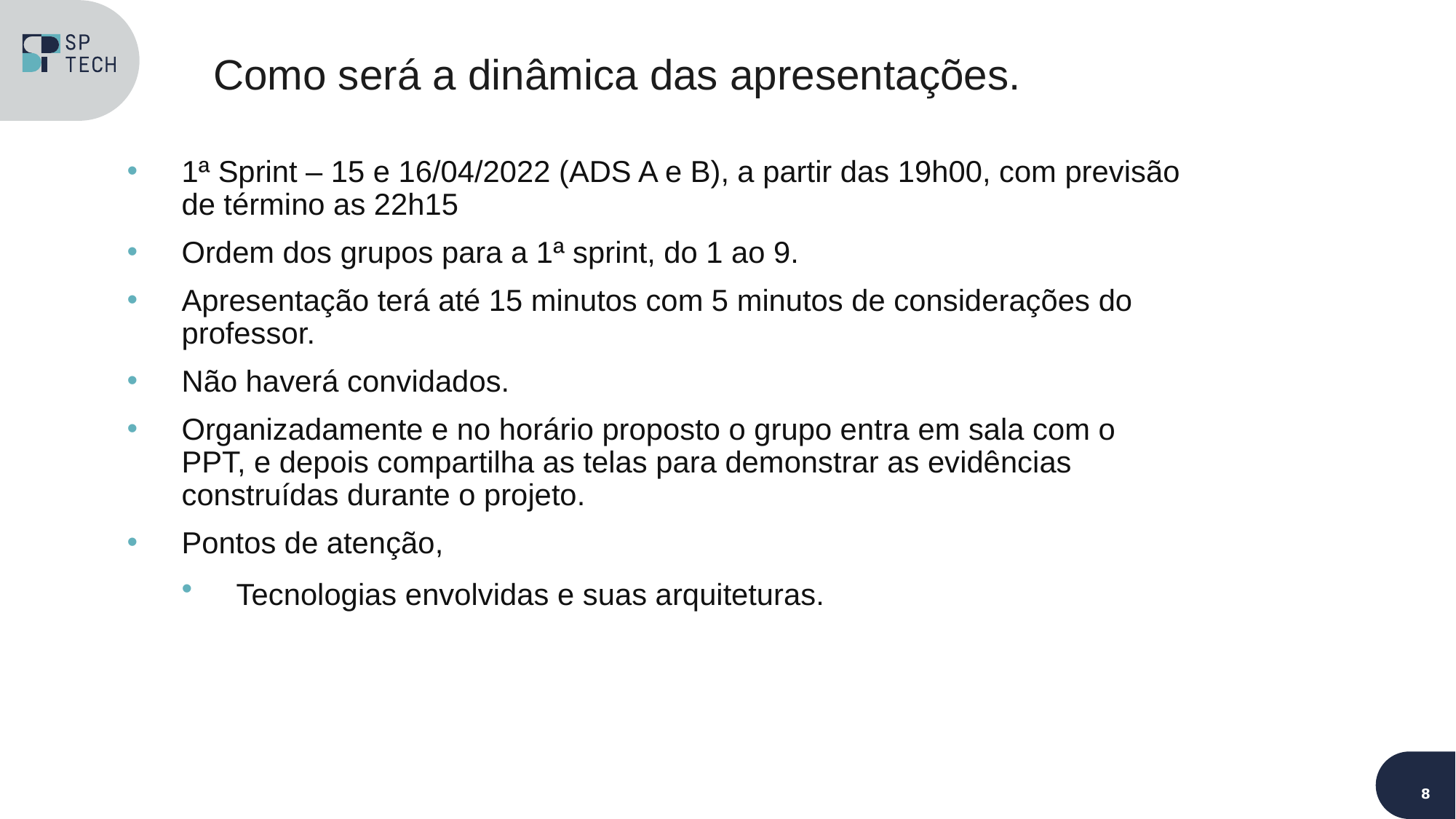

Como será a dinâmica das apresentações.
1ª Sprint – 15 e 16/04/2022 (ADS A e B), a partir das 19h00, com previsão de término as 22h15
Ordem dos grupos para a 1ª sprint, do 1 ao 9.
Apresentação terá até 15 minutos com 5 minutos de considerações do professor.
Não haverá convidados.
Organizadamente e no horário proposto o grupo entra em sala com o PPT, e depois compartilha as telas para demonstrar as evidências construídas durante o projeto.
Pontos de atenção,
Tecnologias envolvidas e suas arquiteturas.

8